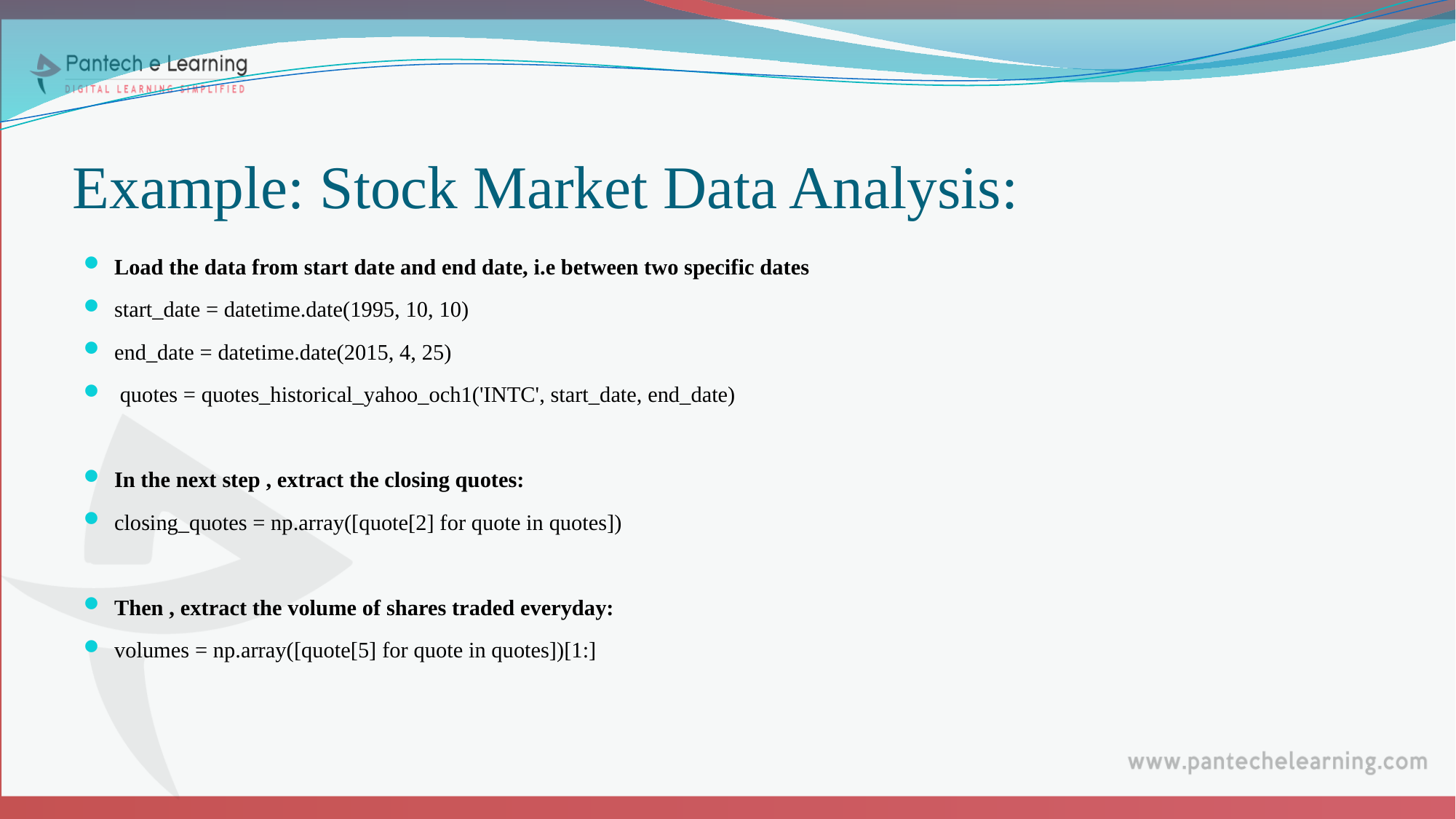

# Example: Stock Market Data Analysis:
Load the data from start date and end date, i.e between two specific dates
start_date = datetime.date(1995, 10, 10)
end_date = datetime.date(2015, 4, 25)
 quotes = quotes_historical_yahoo_och1('INTC', start_date, end_date)

In the next step , extract the closing quotes:
closing_quotes = np.array([quote[2] for quote in quotes])

Then , extract the volume of shares traded everyday:
volumes = np.array([quote[5] for quote in quotes])[1:]